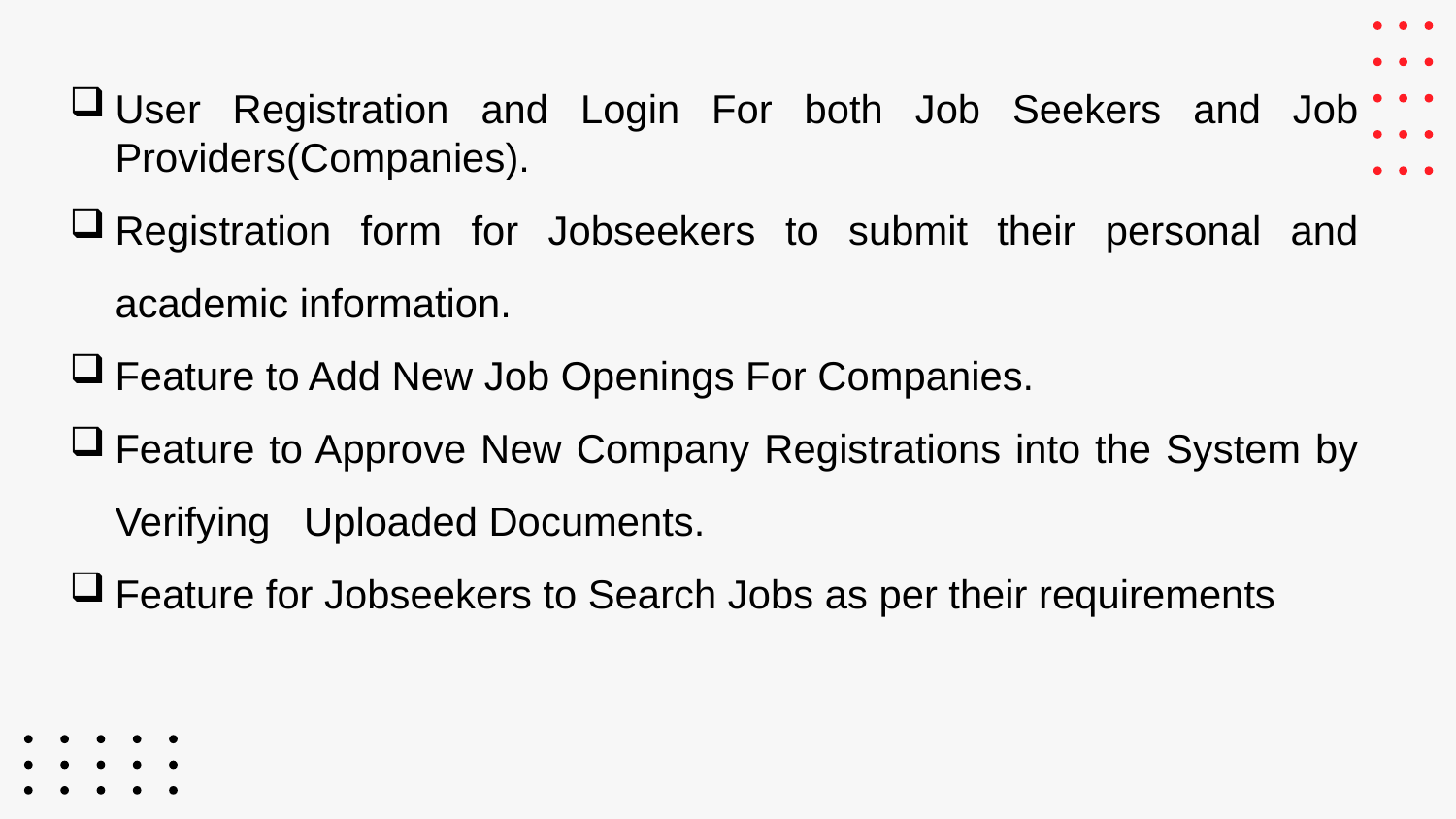

#
User Registration and Login For both Job Seekers and Job Providers(Companies).
Registration form for Jobseekers to submit their personal and academic information.
Feature to Add New Job Openings For Companies.
Feature to Approve New Company Registrations into the System by Verifying   Uploaded Documents.
Feature for Jobseekers to Search Jobs as per their requirements